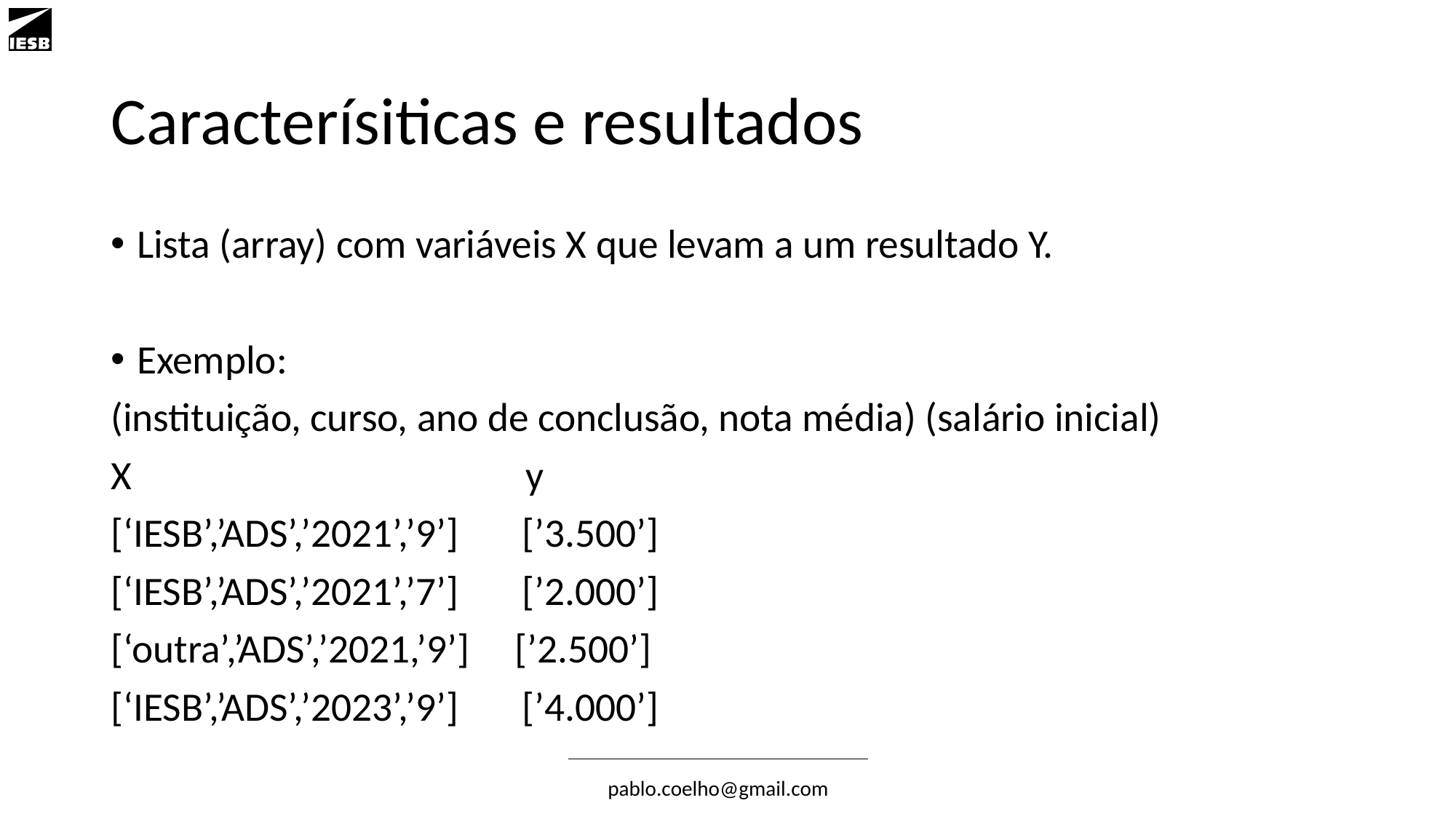

# Caracterísiticas e resultados
Lista (array) com variáveis X que levam a um resultado Y.

Exemplo:
(instituição, curso, ano de conclusão, nota média) (salário inicial)
X				y
[‘IESB’,’ADS’,’2021’,’9’]       [’3.500’]
[‘IESB’,’ADS’,’2021’,’7’]       [’2.000’]
[‘outra’,’ADS’,’2021,’9’]     [’2.500’]
[‘IESB’,’ADS’,’2023’,’9’]       [’4.000’]